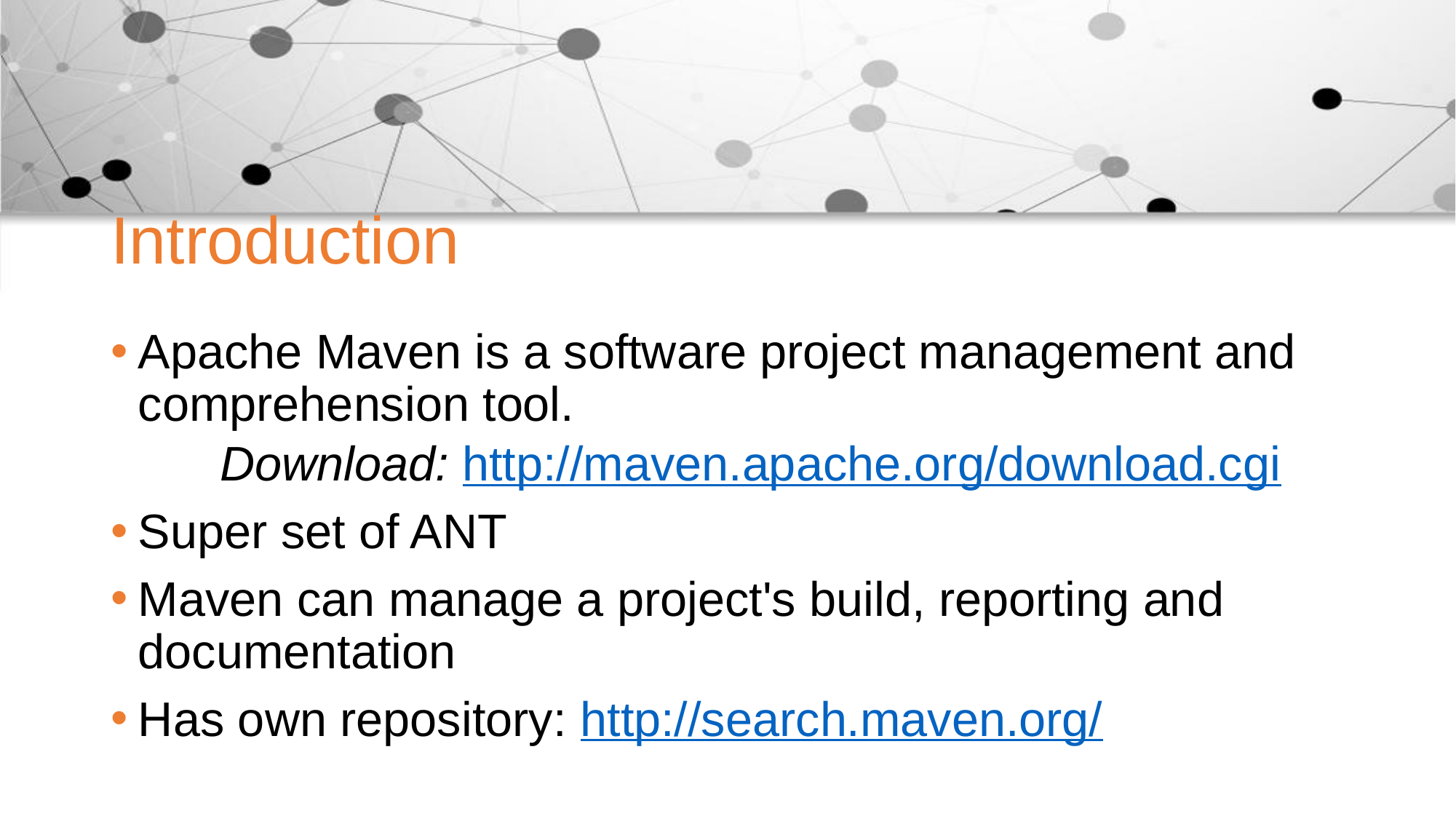

# Introduction
Apache Maven is a software project management and comprehension tool.
Download: http://maven.apache.org/download.cgi
Super set of ANT
Maven can manage a project's build, reporting and documentation
Has own repository: http://search.maven.org/